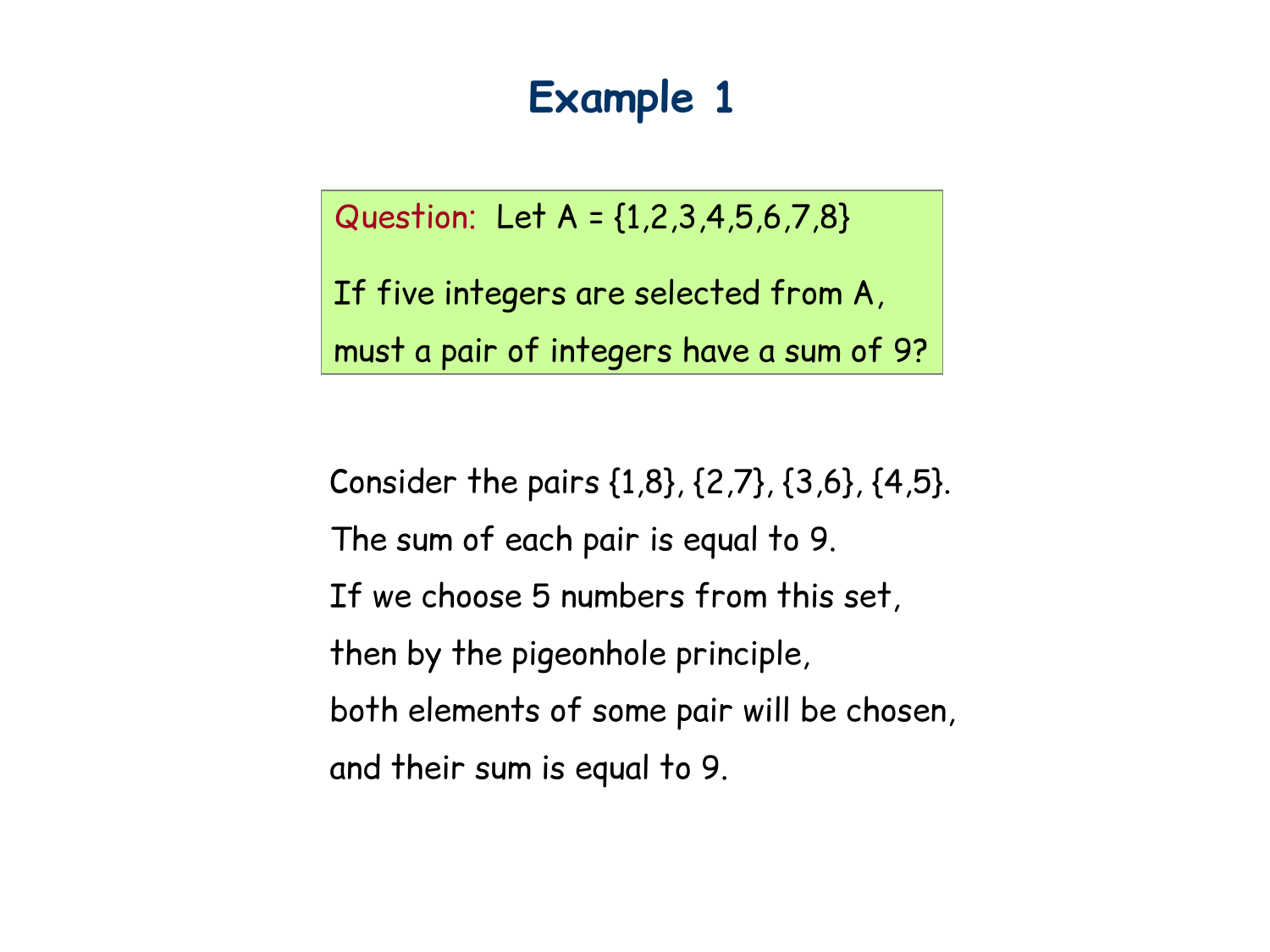

Example 1
Question:  Let A = {1,2,3,4,5,6,7,8}

If five integers are selected from A,
must a pair of integers have a sum of 9?
Consider the pairs {1,8}, {2,7}, {3,6}, {4,5}.
The sum of each pair is equal to 9.
If we choose 5 numbers from this set,
then by the pigeonhole principle,
both elements of some pair will be chosen,
and their sum is equal to 9.